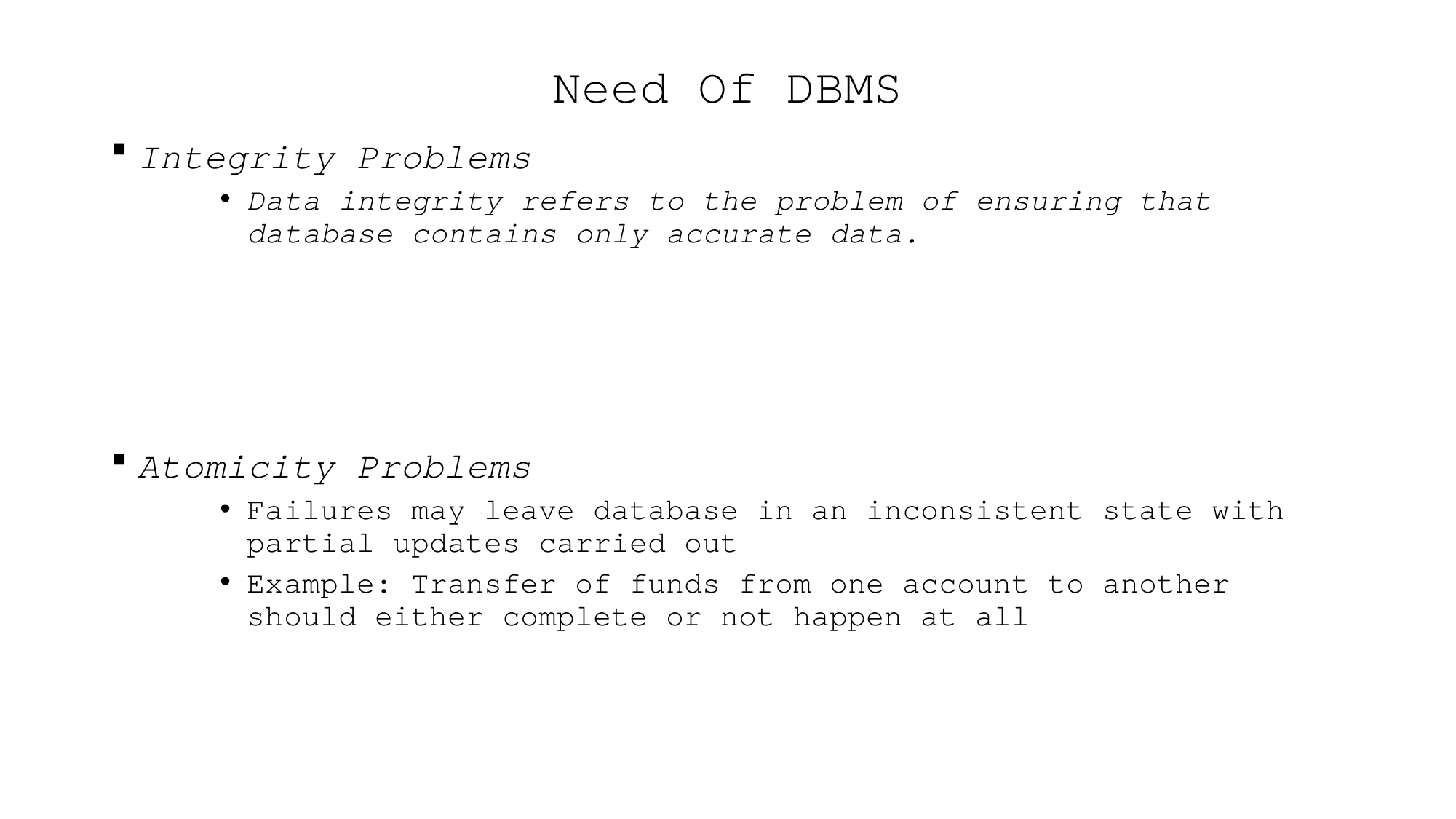

# Need Of DBMS
Integrity Problems
Data integrity refers to the problem of ensuring that database contains only accurate data.

Atomicity Problems
Failures may leave database in an inconsistent state with partial updates carried out
Example: Transfer of funds from one account to another should either complete or not happen at all